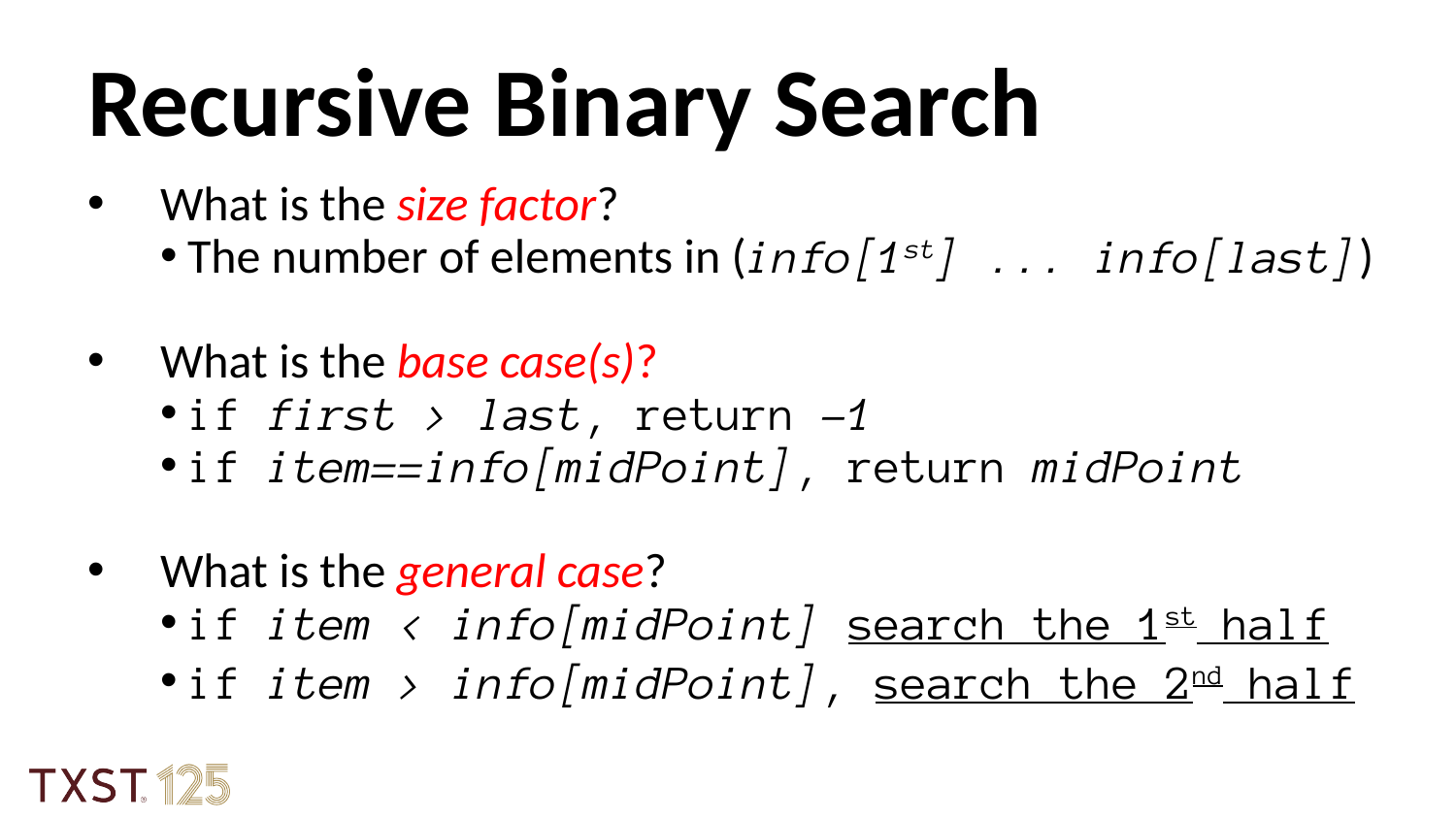

Recursive Binary Search
What is the size factor?
The number of elements in (info[1st] ... info[last])

What is the base case(s)?
if first > last, return -1
if item==info[midPoint], return midPoint

What is the general case?
if item < info[midPoint] search the 1st half
if item > info[midPoint], search the 2nd half